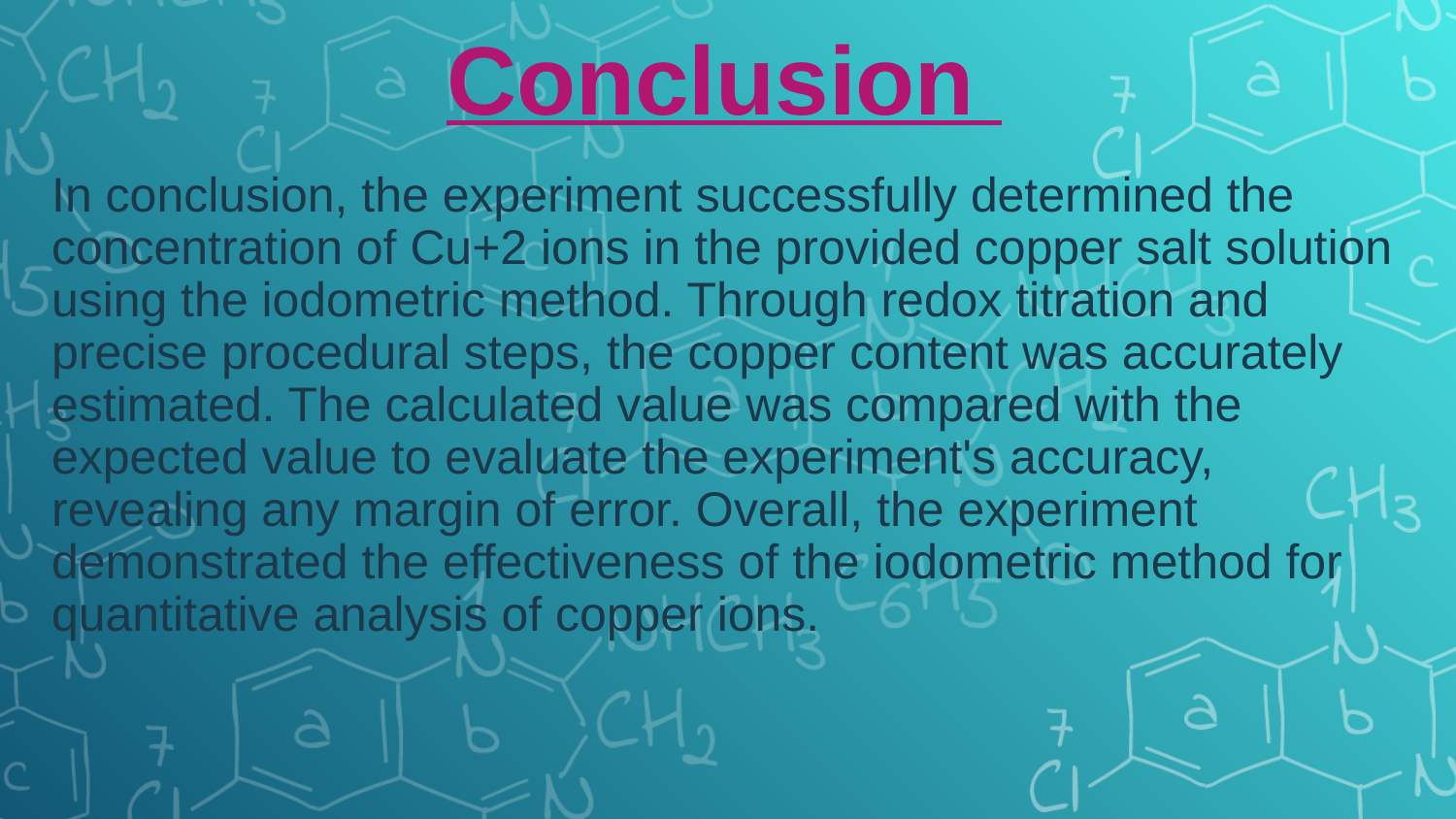

# Conclusion
In conclusion, the experiment successfully determined the concentration of Cu+2 ions in the provided copper salt solution using the iodometric method. Through redox titration and precise procedural steps, the copper content was accurately estimated. The calculated value was compared with the expected value to evaluate the experiment's accuracy, revealing any margin of error. Overall, the experiment demonstrated the effectiveness of the iodometric method for quantitative analysis of copper ions.